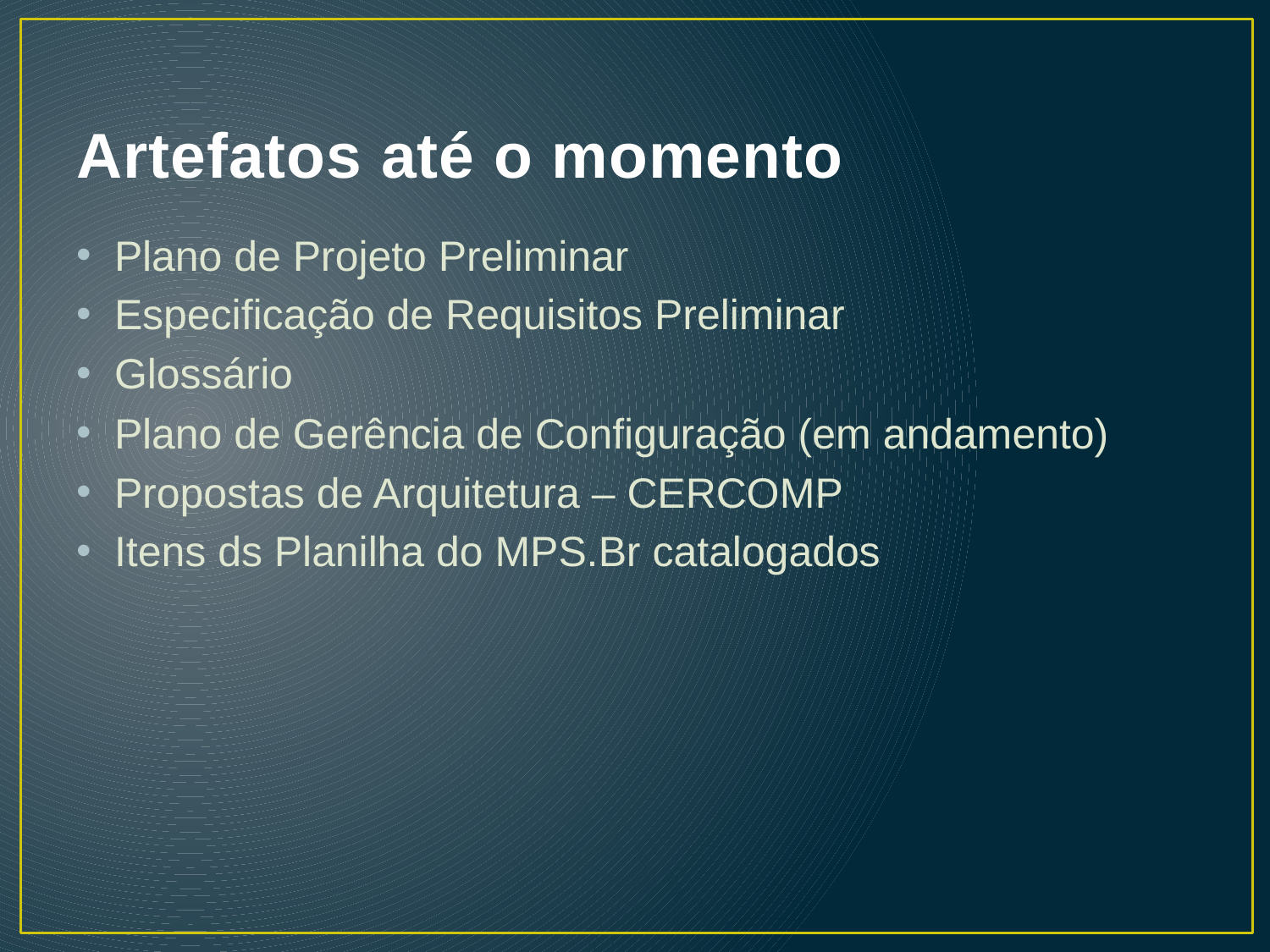

# Artefatos até o momento
Plano de Projeto Preliminar
Especificação de Requisitos Preliminar
Glossário
Plano de Gerência de Configuração (em andamento)
Propostas de Arquitetura – CERCOMP
Itens ds Planilha do MPS.Br catalogados